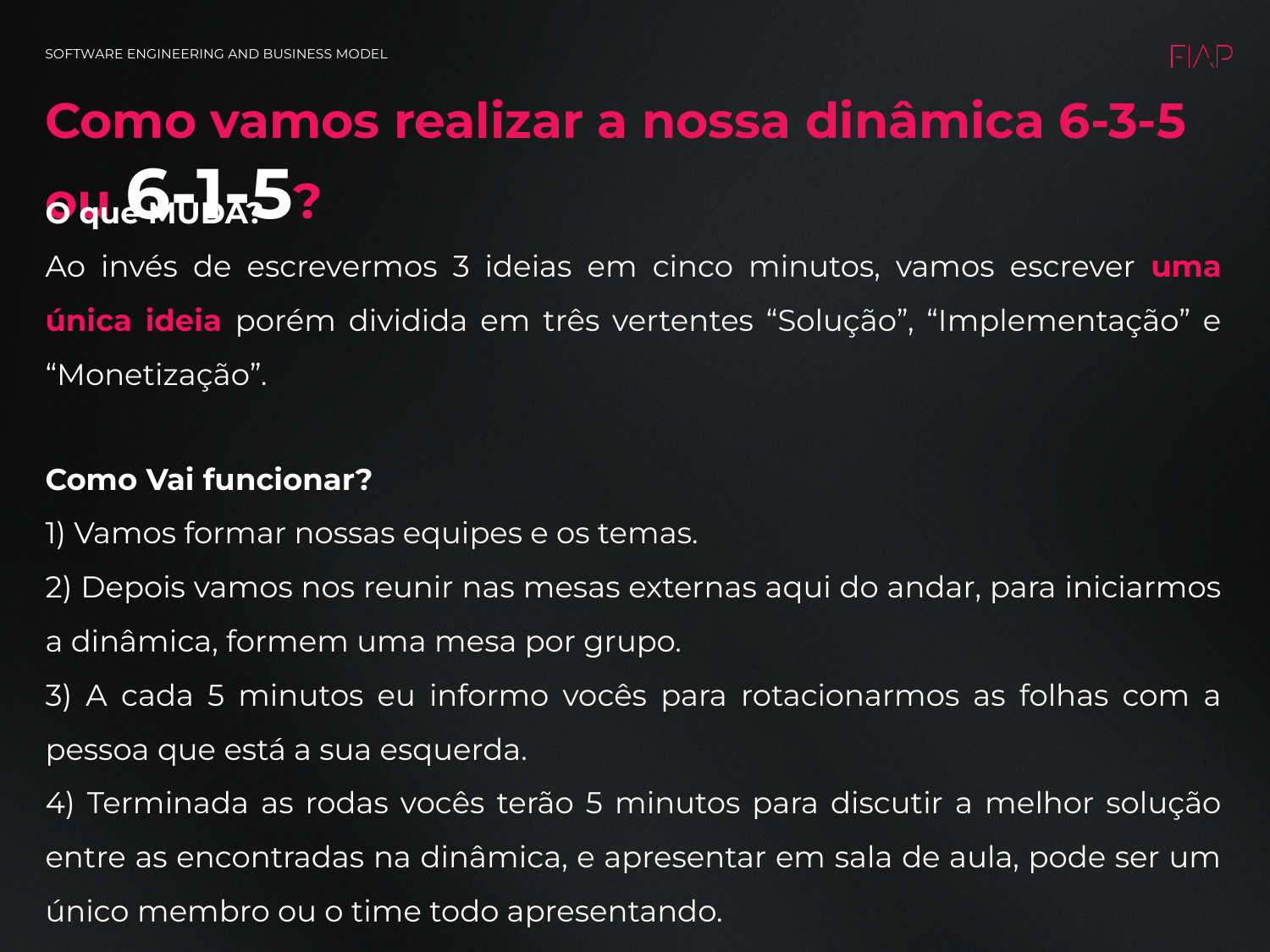

SOFTWARE ENGINEERING AND BUSINESS MODEL
Como vamos realizar a nossa dinâmica 6-3-5 ou 6-1-5?
O que MUDA?
Ao invés de escrevermos 3 ideias em cinco minutos, vamos escrever uma única ideia porém dividida em três vertentes “Solução”, “Implementação” e “Monetização”.

Como Vai funcionar?
1) Vamos formar nossas equipes e os temas.
2) Depois vamos nos reunir nas mesas externas aqui do andar, para iniciarmos a dinâmica, formem uma mesa por grupo.
3) A cada 5 minutos eu informo vocês para rotacionarmos as folhas com a pessoa que está a sua esquerda.
4) Terminada as rodas vocês terão 5 minutos para discutir a melhor solução entre as encontradas na dinâmica, e apresentar em sala de aula, pode ser um único membro ou o time todo apresentando.